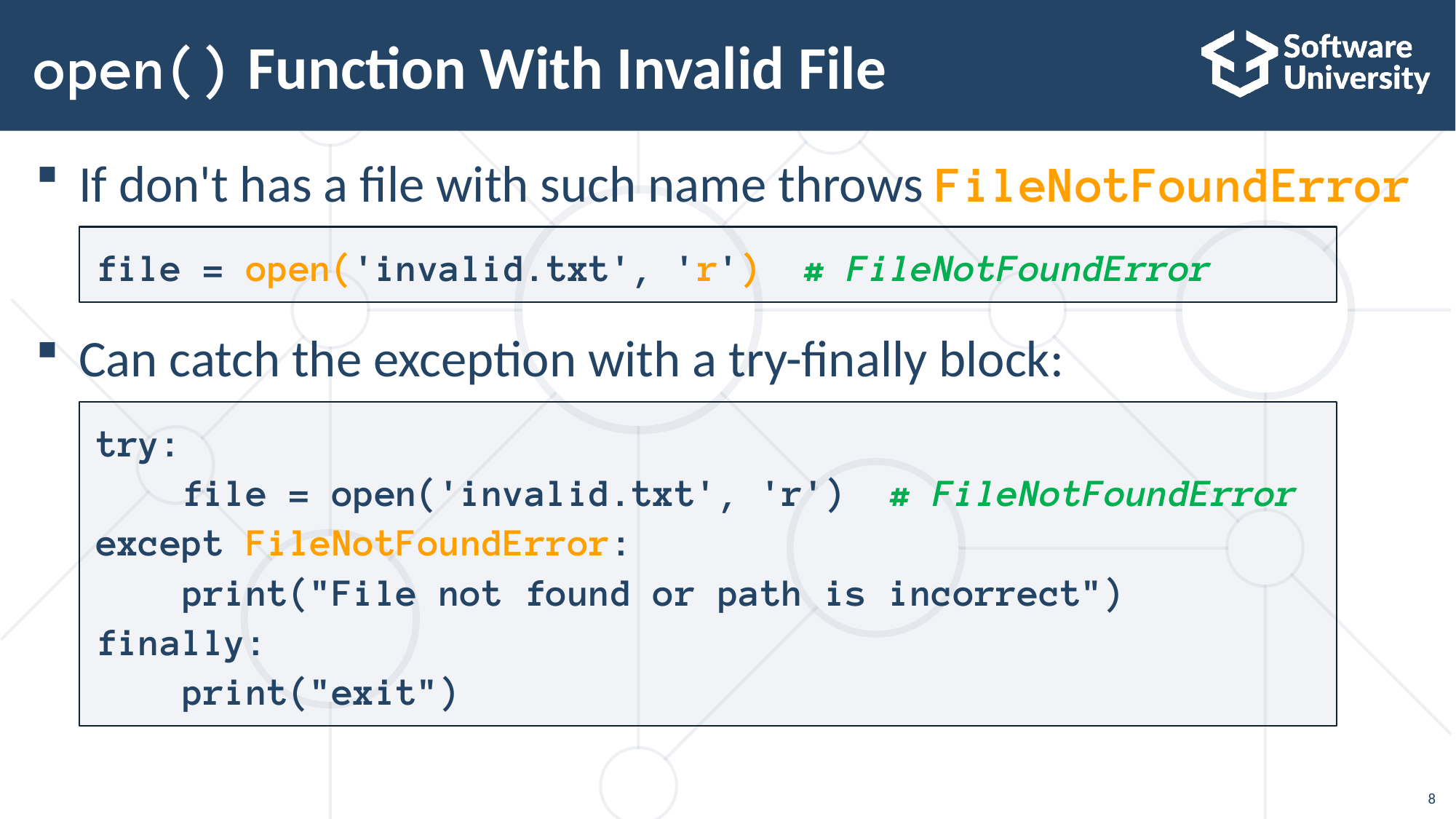

# open() Function With Invalid File
If don't has a file with such name throws FileNotFoundError

Can catch the exception with a try-finally block:
file = open('invalid.txt', 'r')  # FileNotFoundError
try:
    file = open('invalid.txt', 'r')  # FileNotFoundError
except FileNotFoundError:
    print("File not found or path is incorrect")
finally:
    print("exit")
8